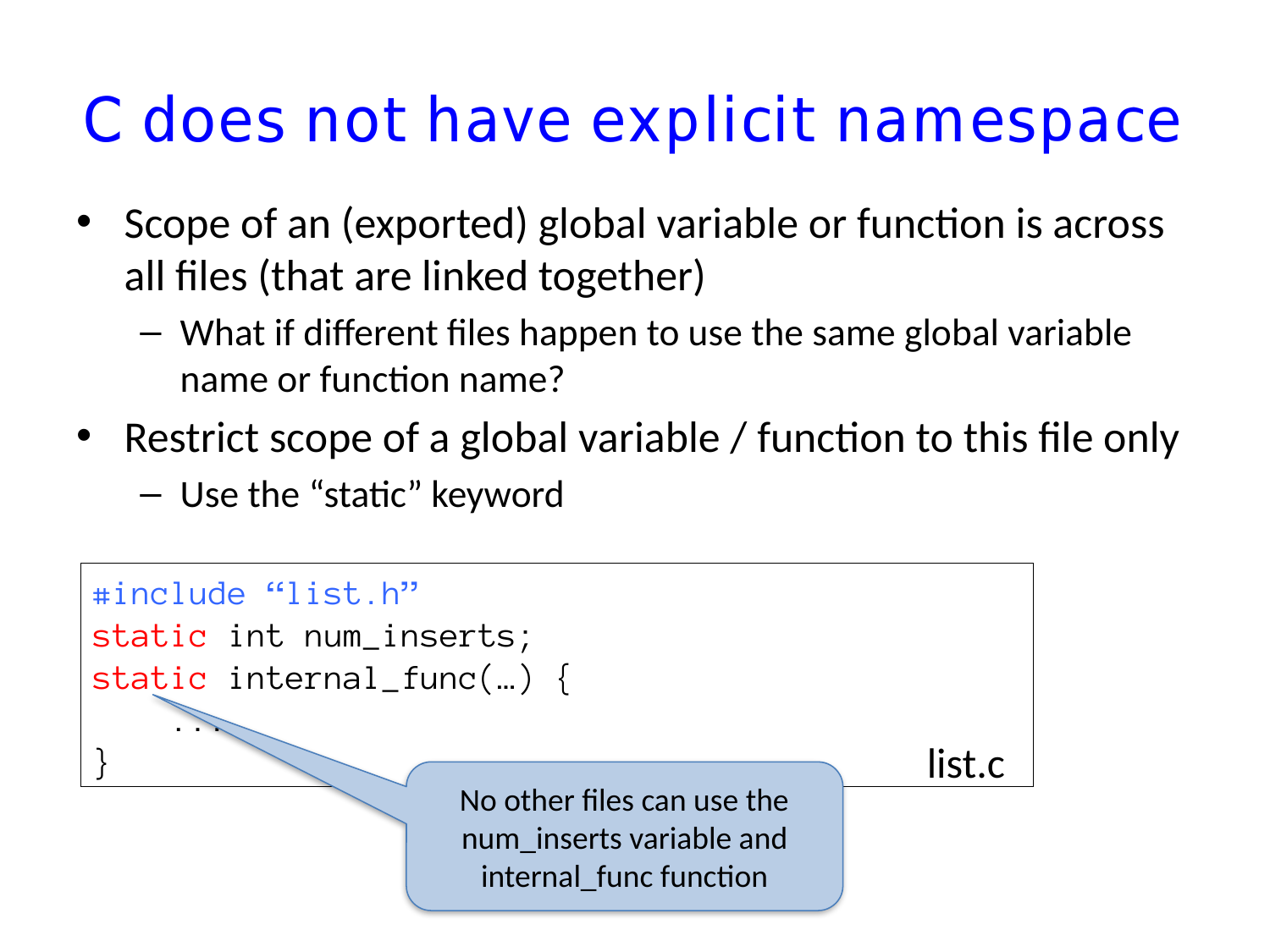

# C does not have explicit namespace
Scope of an (exported) global variable or function is across all files (that are linked together)
What if different files happen to use the same global variable name or function name?
Restrict scope of a global variable / function to this file only
Use the “static” keyword
#include “list.h”
static int num_inserts;
static internal_func(…) {
    ...
}
list.c
No other files can use the num_inserts variable and internal_func function